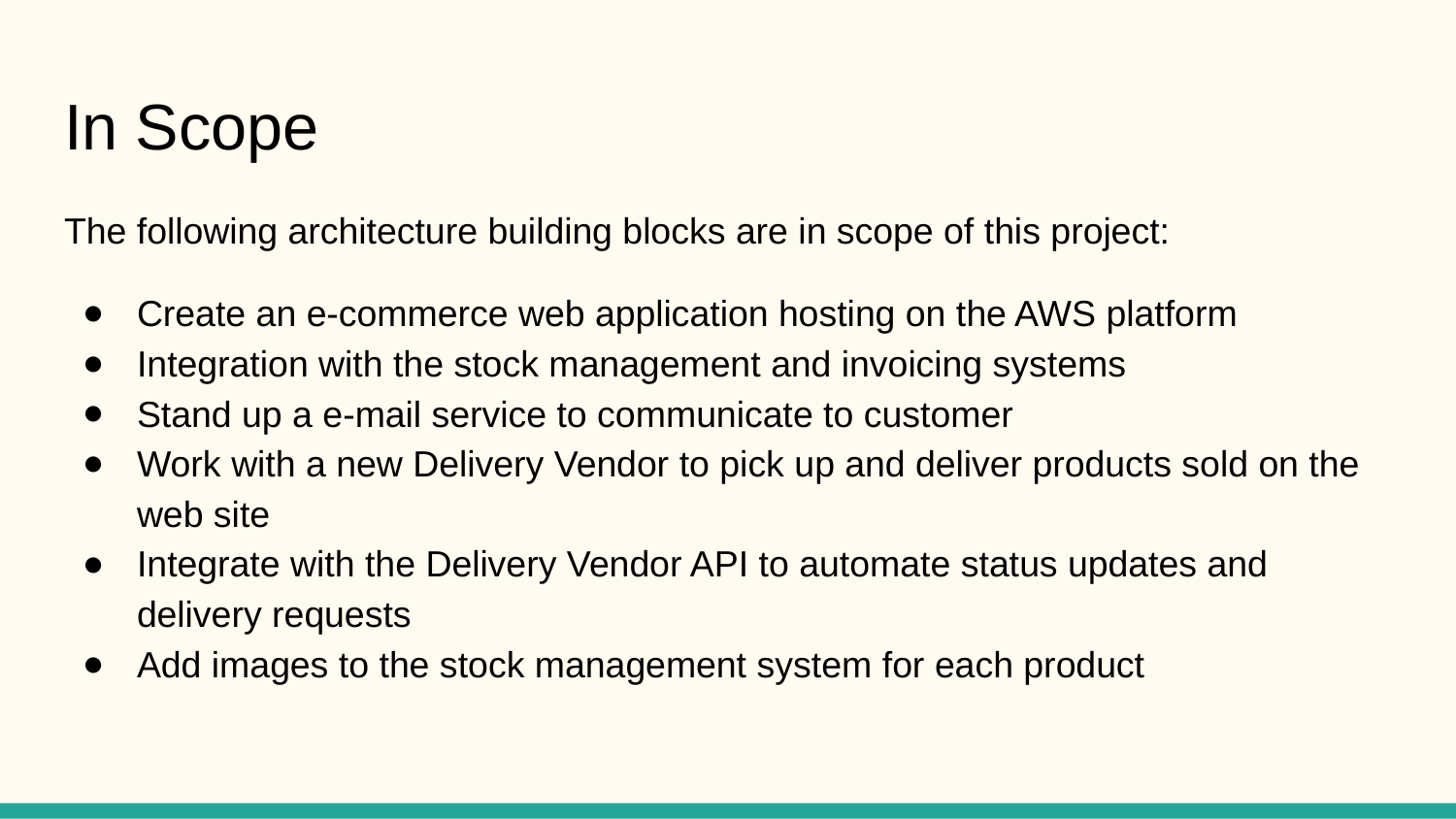

# In Scope
The following architecture building blocks are in scope of this project:
Create an e-commerce web application hosting on the AWS platform
Integration with the stock management and invoicing systems
Stand up a e-mail service to communicate to customer
Work with a new Delivery Vendor to pick up and deliver products sold on the web site
Integrate with the Delivery Vendor API to automate status updates and delivery requests
Add images to the stock management system for each product